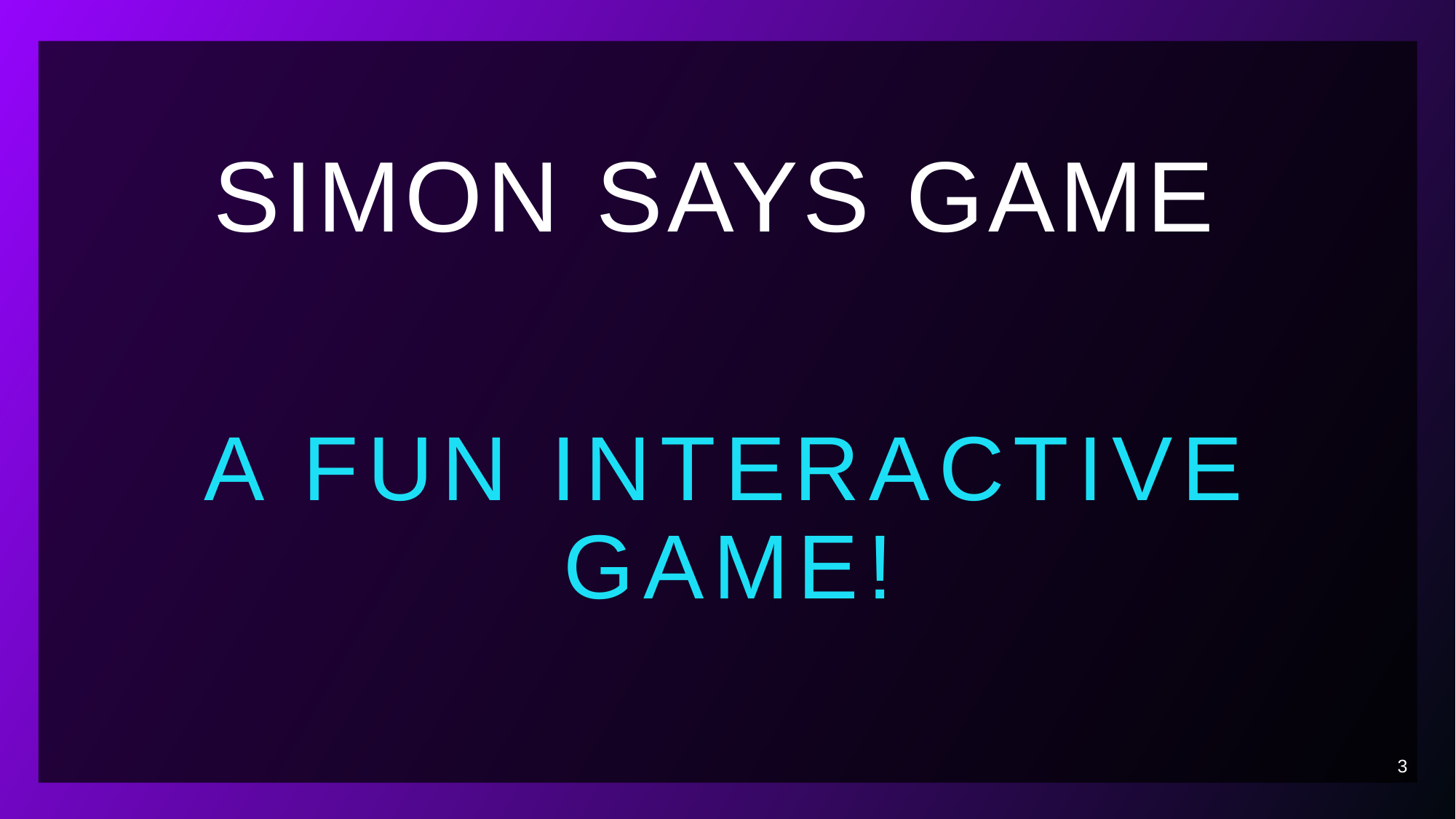

# SIMON SAYS GAME
A fun interactive game!
3